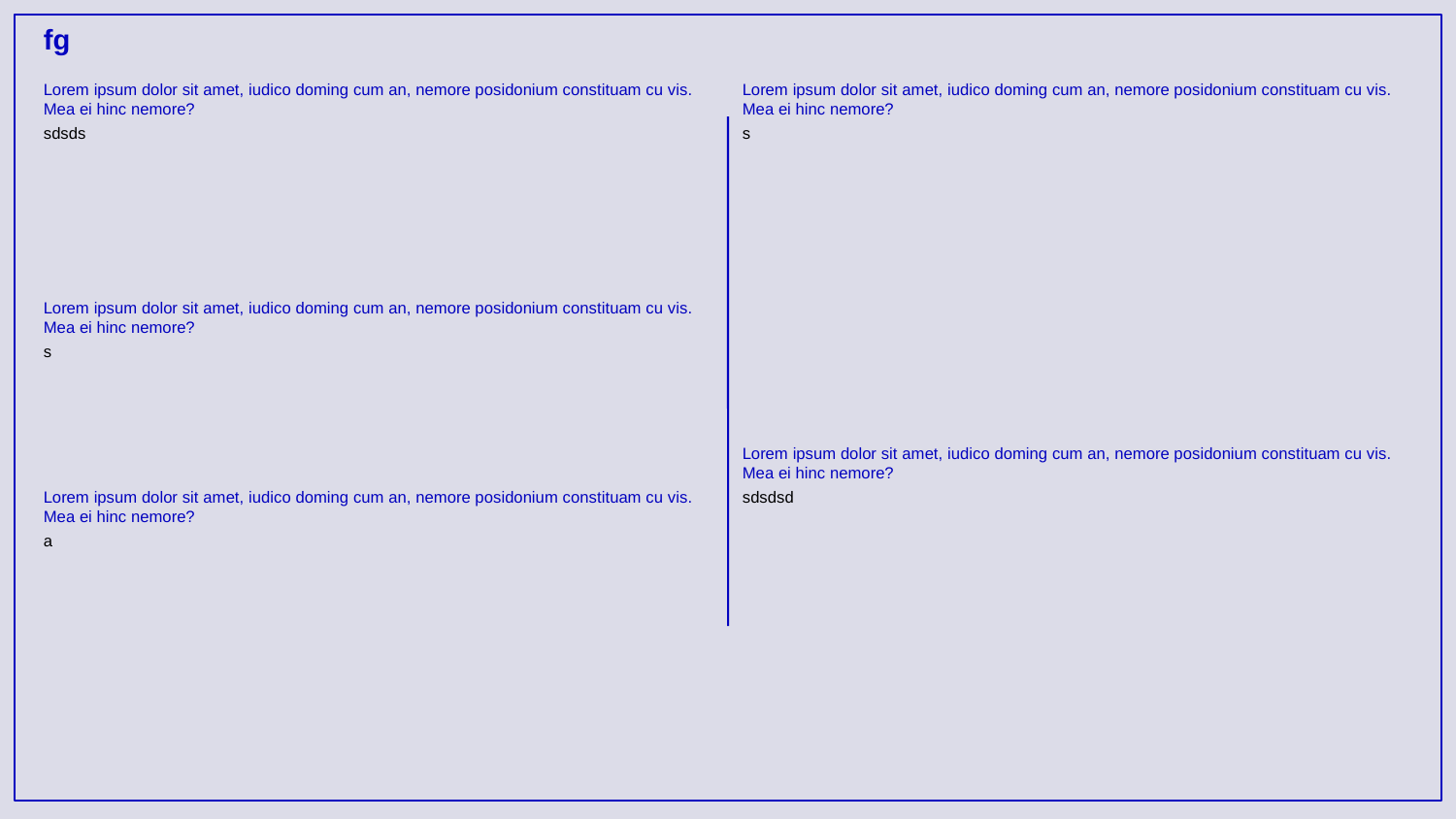

fg
Lorem ipsum dolor sit amet, iudico doming cum an, nemore posidonium constituam cu vis. Mea ei hinc nemore?
Lorem ipsum dolor sit amet, iudico doming cum an, nemore posidonium constituam cu vis. Mea ei hinc nemore?
sdsds
s
Lorem ipsum dolor sit amet, iudico doming cum an, nemore posidonium constituam cu vis. Mea ei hinc nemore?
s
Lorem ipsum dolor sit amet, iudico doming cum an, nemore posidonium constituam cu vis. Mea ei hinc nemore?
Lorem ipsum dolor sit amet, iudico doming cum an, nemore posidonium constituam cu vis. Mea ei hinc nemore?
sdsdsd
a